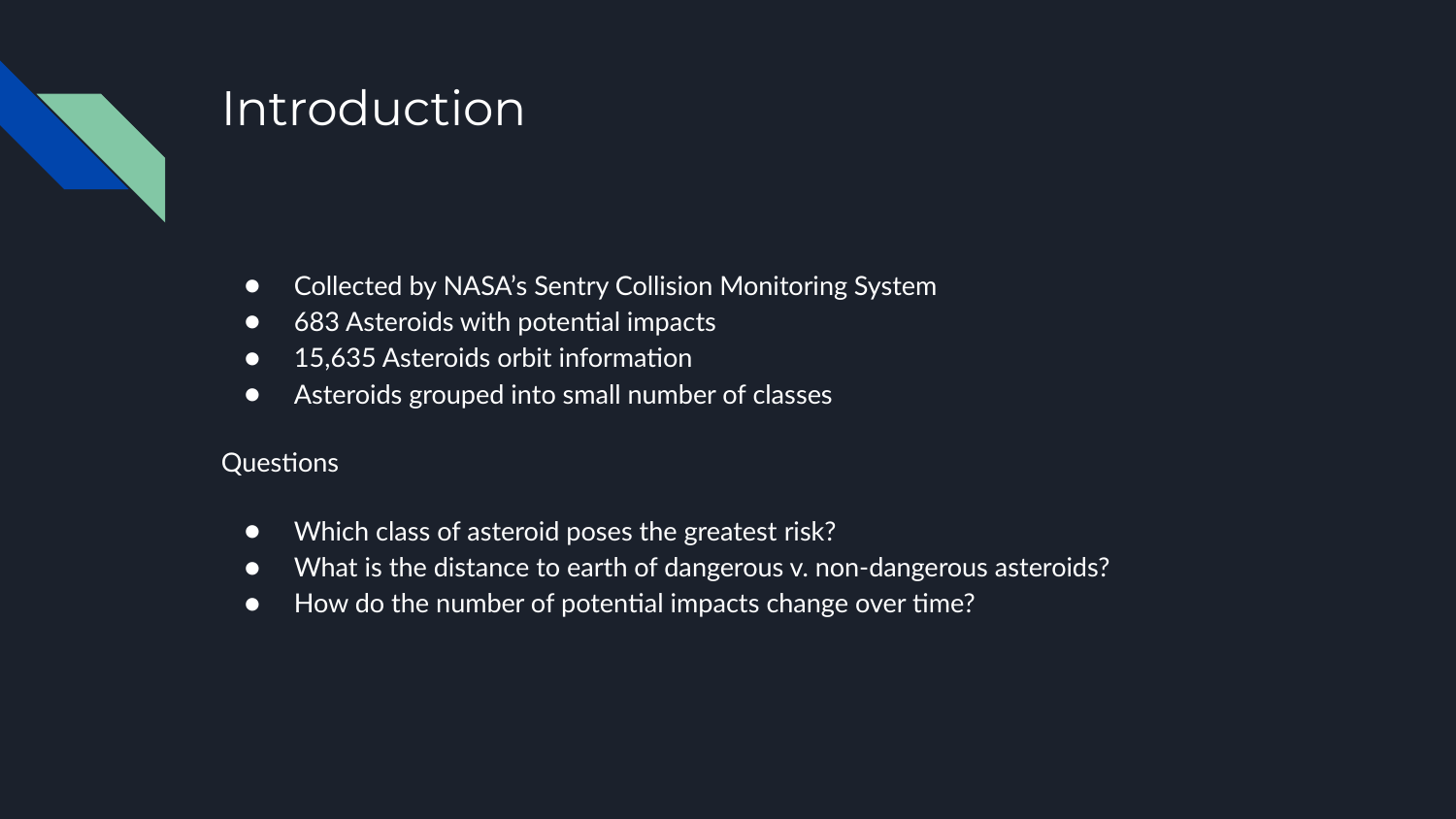

# Introduction
Collected by NASA’s Sentry Collision Monitoring System
683 Asteroids with potential impacts
15,635 Asteroids orbit information
Asteroids grouped into small number of classes
Questions
Which class of asteroid poses the greatest risk?
What is the distance to earth of dangerous v. non-dangerous asteroids?
How do the number of potential impacts change over time?